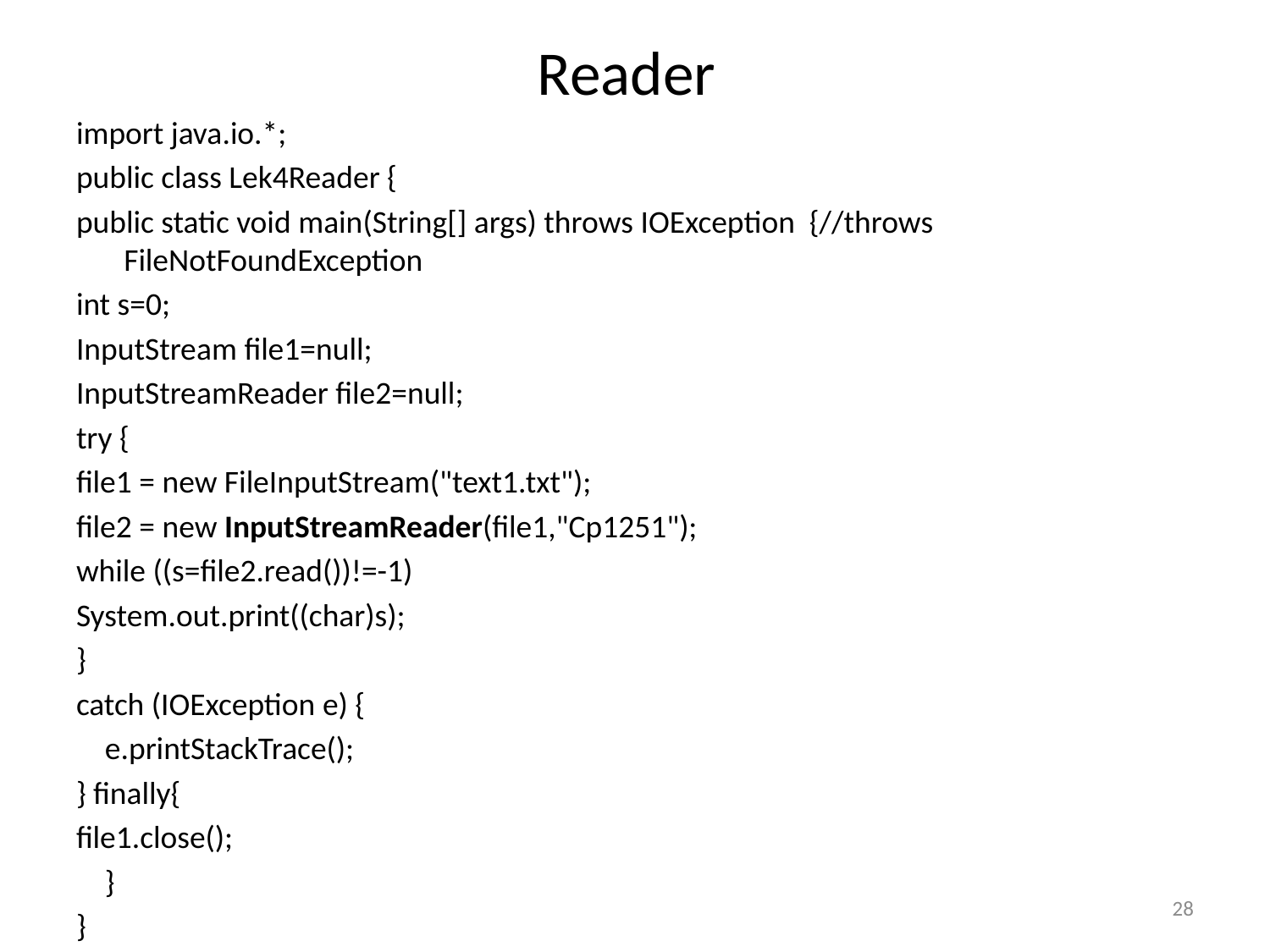

# Reader
import java.io.*;
public class Lek4Reader {
public static void main(String[] args) throws IOException  {//throws FileNotFoundException
int s=0;
InputStream file1=null;
InputStreamReader file2=null;
try {
file1 = new FileInputStream("text1.txt");
file2 = new InputStreamReader(file1,"Cp1251");
while ((s=file2.read())!=-1)
System.out.print((char)s);
}
catch (IOException e) {
    e.printStackTrace();
} finally{
file1.close();
    }
}
}
28